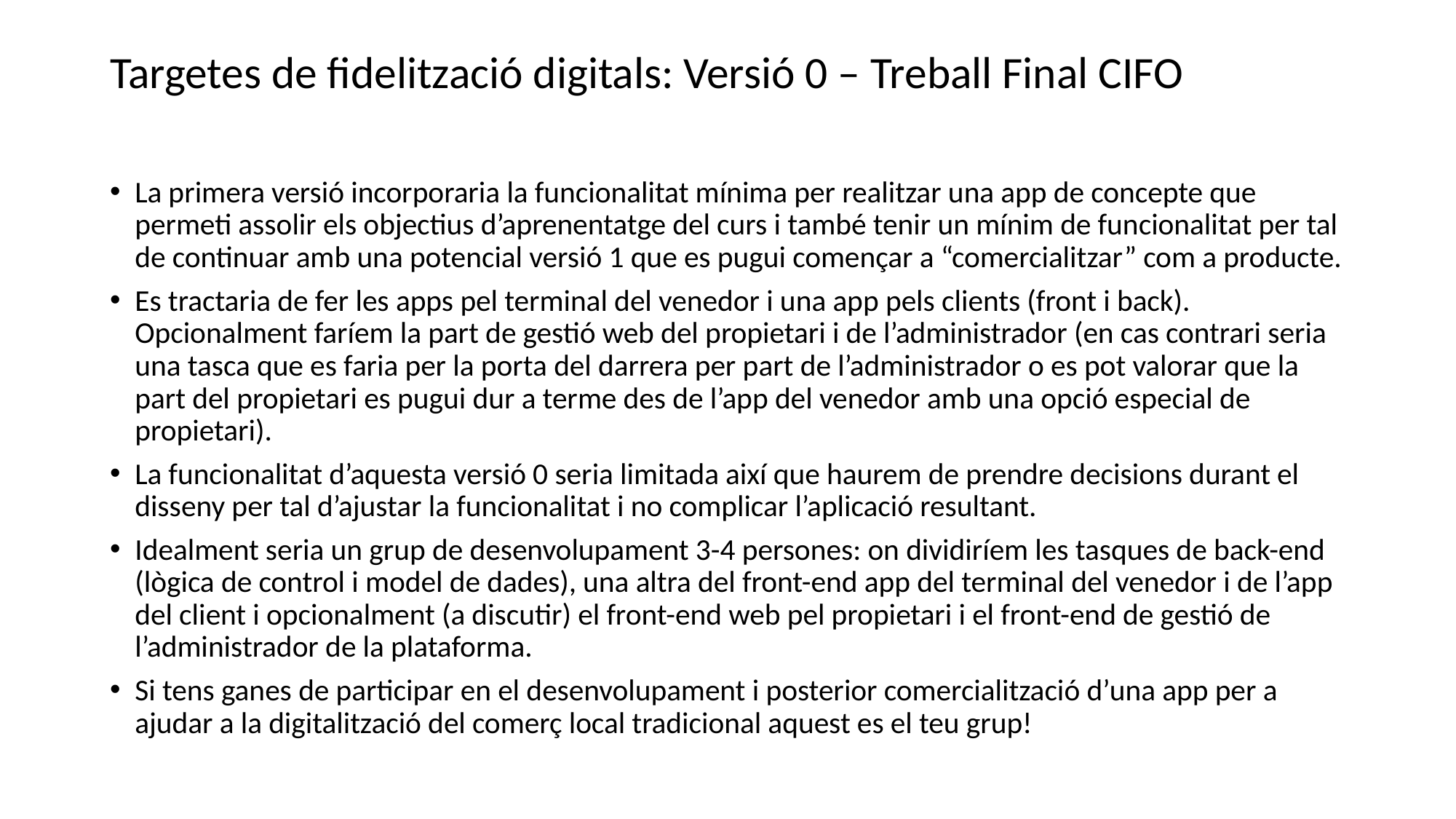

# Targetes de fidelització digitals: Versió 0 – Treball Final CIFO
La primera versió incorporaria la funcionalitat mínima per realitzar una app de concepte que permeti assolir els objectius d’aprenentatge del curs i també tenir un mínim de funcionalitat per tal de continuar amb una potencial versió 1 que es pugui començar a “comercialitzar” com a producte.
Es tractaria de fer les apps pel terminal del venedor i una app pels clients (front i back). Opcionalment faríem la part de gestió web del propietari i de l’administrador (en cas contrari seria una tasca que es faria per la porta del darrera per part de l’administrador o es pot valorar que la part del propietari es pugui dur a terme des de l’app del venedor amb una opció especial de propietari).
La funcionalitat d’aquesta versió 0 seria limitada així que haurem de prendre decisions durant el disseny per tal d’ajustar la funcionalitat i no complicar l’aplicació resultant.
Idealment seria un grup de desenvolupament 3-4 persones: on dividiríem les tasques de back-end (lògica de control i model de dades), una altra del front-end app del terminal del venedor i de l’app del client i opcionalment (a discutir) el front-end web pel propietari i el front-end de gestió de l’administrador de la plataforma.
Si tens ganes de participar en el desenvolupament i posterior comercialització d’una app per a ajudar a la digitalització del comerç local tradicional aquest es el teu grup!